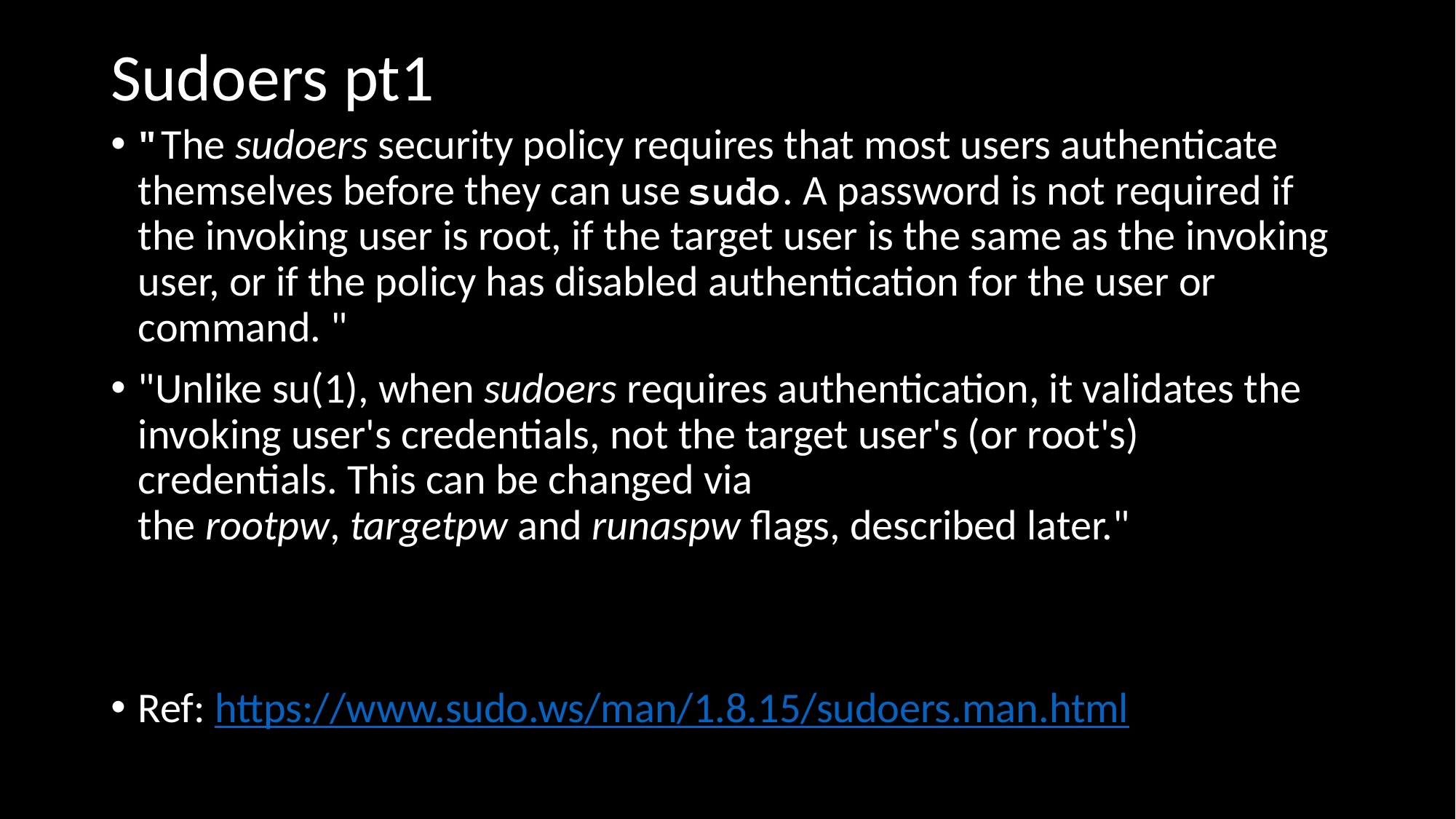

# Sudoers pt1
"The sudoers security policy requires that most users authenticate themselves before they can use sudo. A password is not required if the invoking user is root, if the target user is the same as the invoking user, or if the policy has disabled authentication for the user or command. "
"Unlike su(1), when sudoers requires authentication, it validates the invoking user's credentials, not the target user's (or root's) credentials. This can be changed via the rootpw, targetpw and runaspw flags, described later."

Ref: https://www.sudo.ws/man/1.8.15/sudoers.man.html